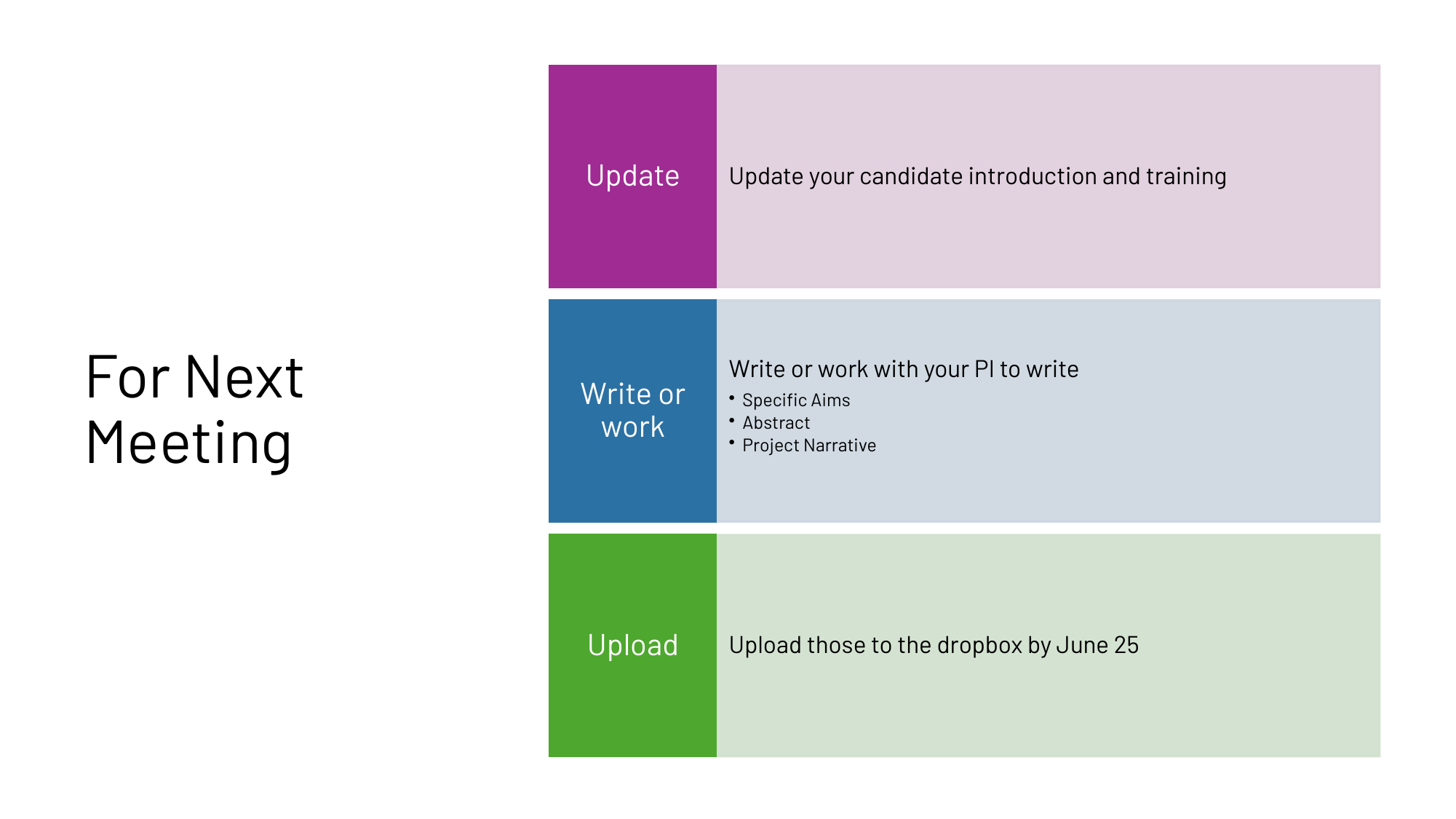

# For Next Meeting
Update your candidate introduction and training
Update
Write or work with your PI to write
Specific Aims
Abstract
Project Narrative
Write or work
Upload those to the dropbox by June 25
Upload